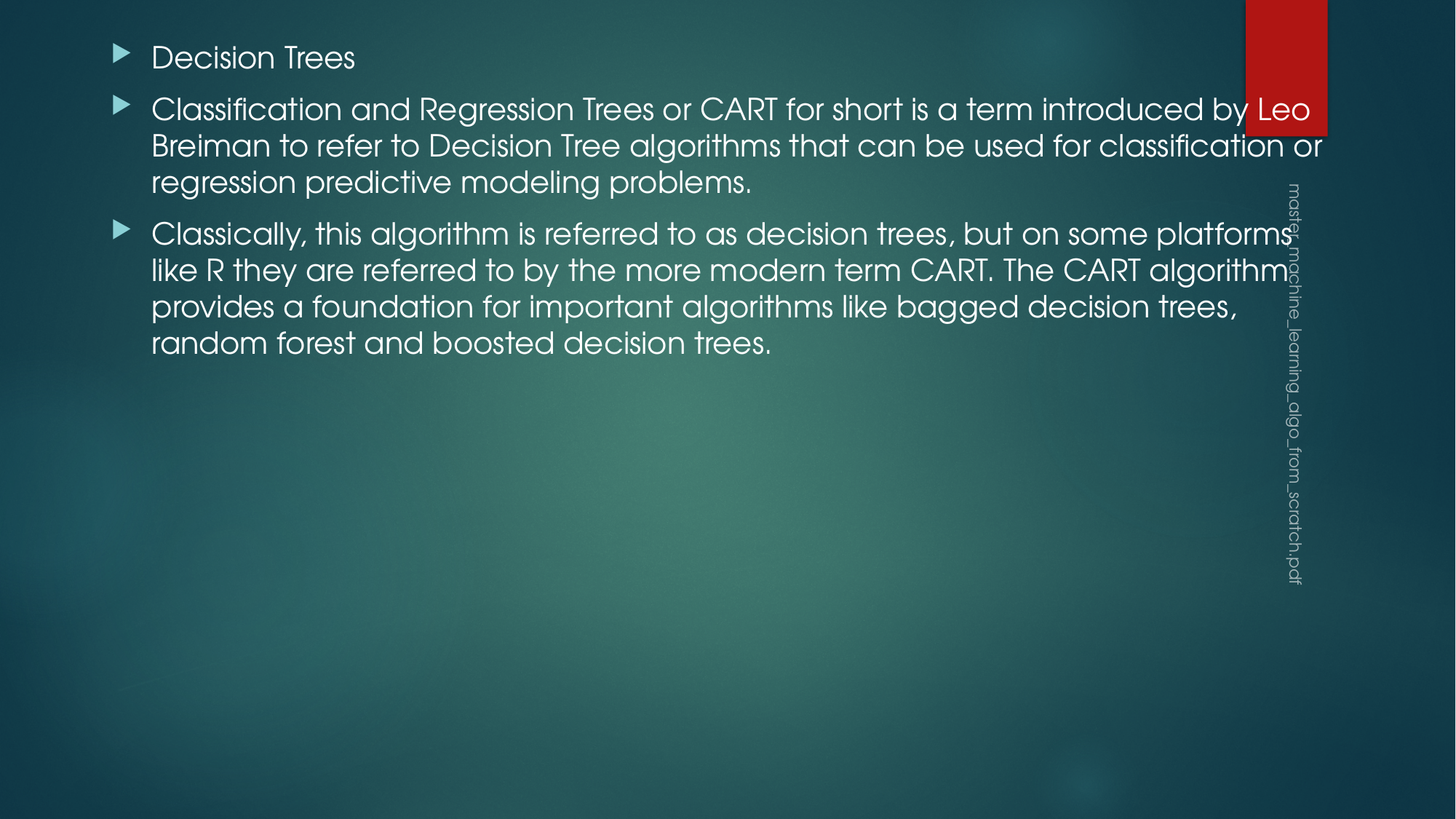

Decision Trees
Classiﬁcation and Regression Trees or CART for short is a term introduced by Leo Breiman to refer to Decision Tree algorithms that can be used for classiﬁcation or regression predictive modeling problems.
Classically, this algorithm is referred to as decision trees, but on some platforms like R they are referred to by the more modern term CART. The CART algorithm provides a foundation for important algorithms like bagged decision trees, random forest and boosted decision trees.

#
master_machine_learning_algo_from_scratch.pdf